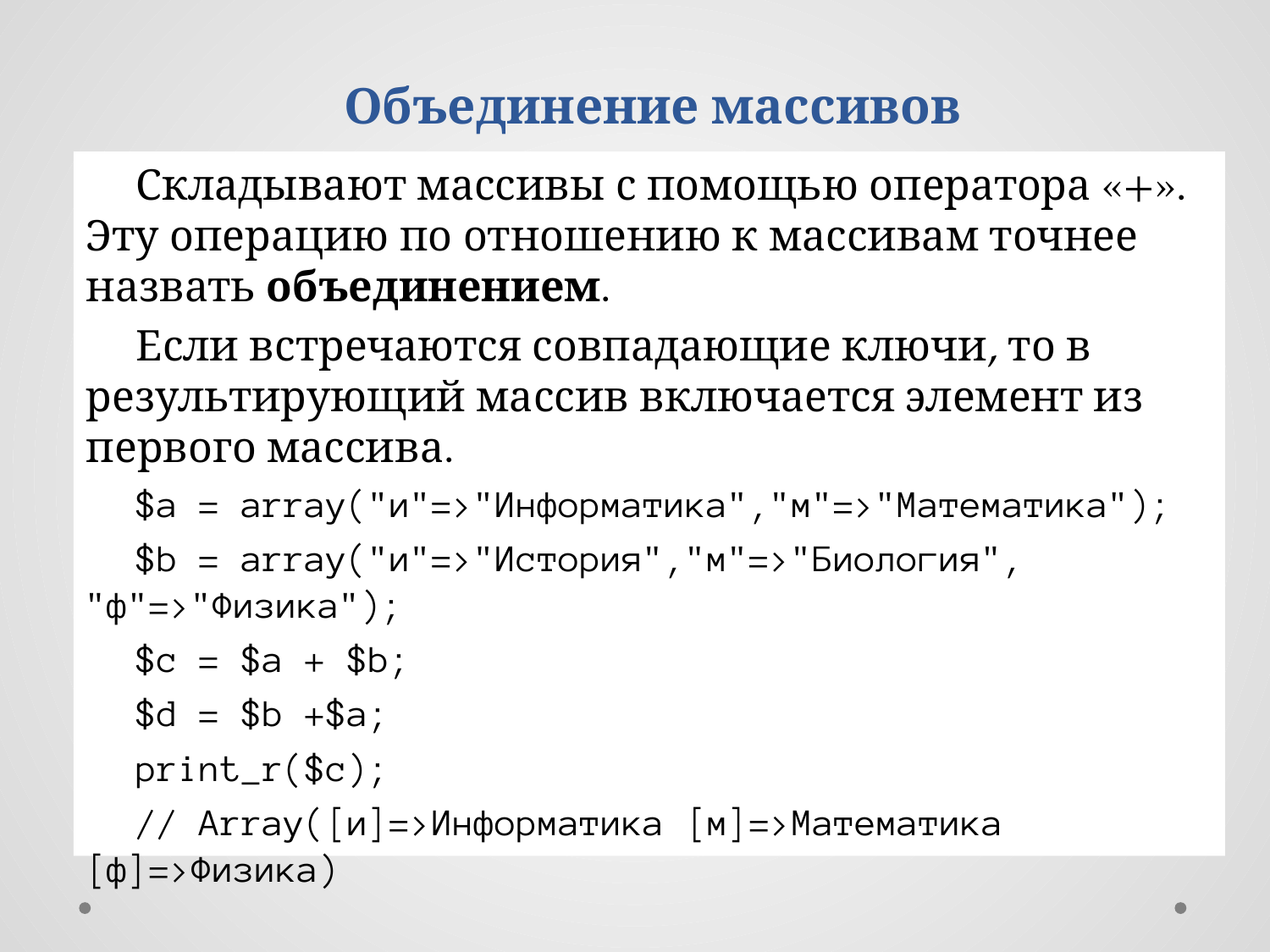

Объединение массивов
Складывают массивы с помощью оператора «+». Эту операцию по отношению к массивам точнее назвать объединением.
Если встречаются совпадающие ключи, то в результирующий массив включается элемент из первого массива.
$a = array("и"=>"Информатика","м"=>"Математика");
$b = array("и"=>"История","м"=>"Биология",
"ф"=>"Физика");
$c = $a + $b;
$d = $b +$a;
print_r($c);
// Array([и]=>Информатика [м]=>Математика [ф]=>Физика)